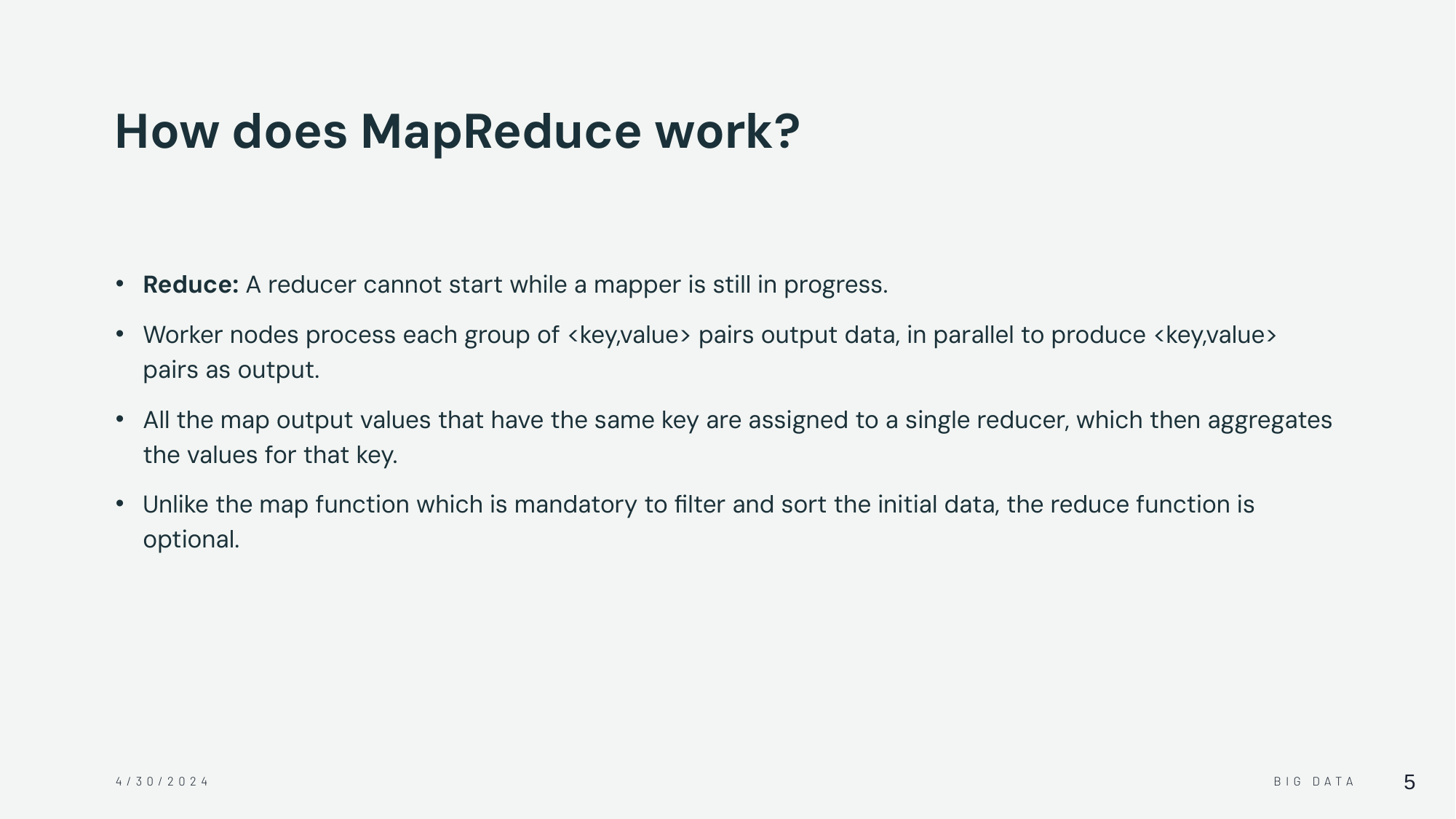

# How does MapReduce work?
Reduce: A reducer cannot start while a mapper is still in progress.
Worker nodes process each group of <key,value> pairs output data, in parallel to produce <key,value> pairs as output.
All the map output values that have the same key are assigned to a single reducer, which then aggregates the values for that key.
Unlike the map function which is mandatory to filter and sort the initial data, the reduce function is optional.
4/30/2024
Big data
5